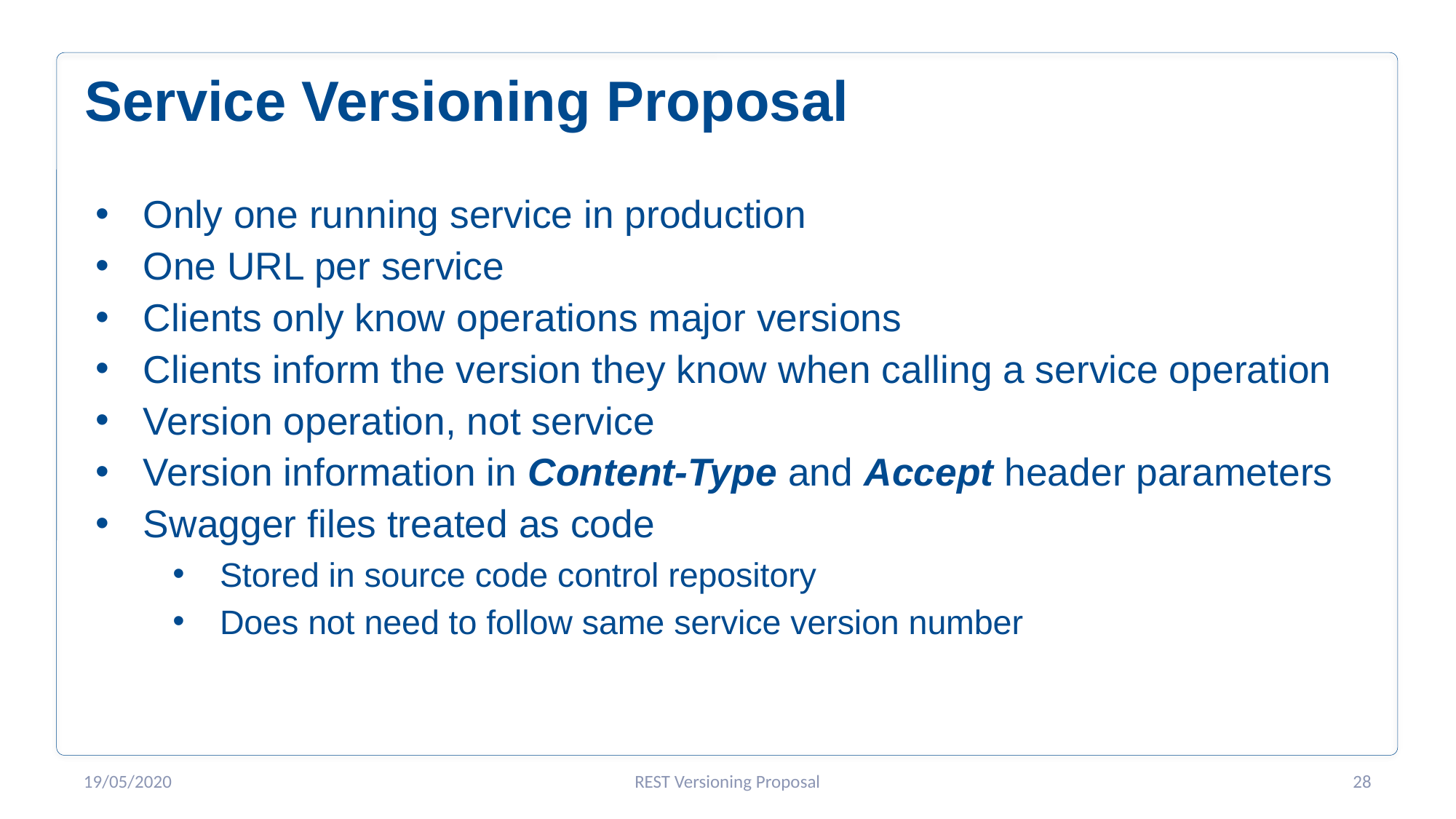

# Service Versioning Proposal
Only one running service in production
One URL per service
Clients only know operations major versions
Clients inform the version they know when calling a service operation
Version operation, not service
Version information in Content-Type and Accept header parameters
Swagger files treated as code
Stored in source code control repository
Does not need to follow same service version number
19/05/2020
REST Versioning Proposal
28